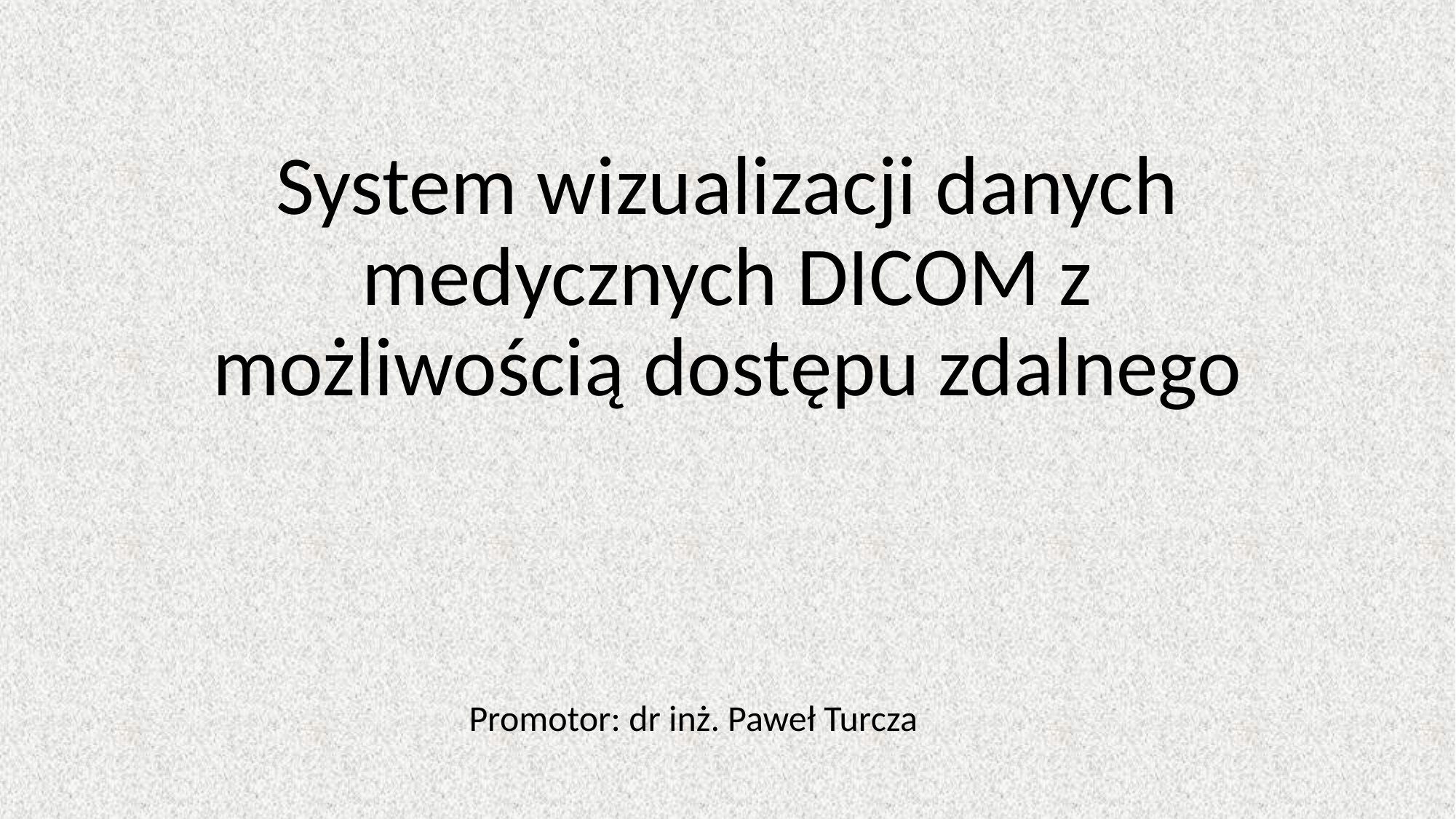

# System wizualizacji danych medycznych DICOM z możliwością dostępu zdalnego
Promotor: dr inż. Paweł Turcza